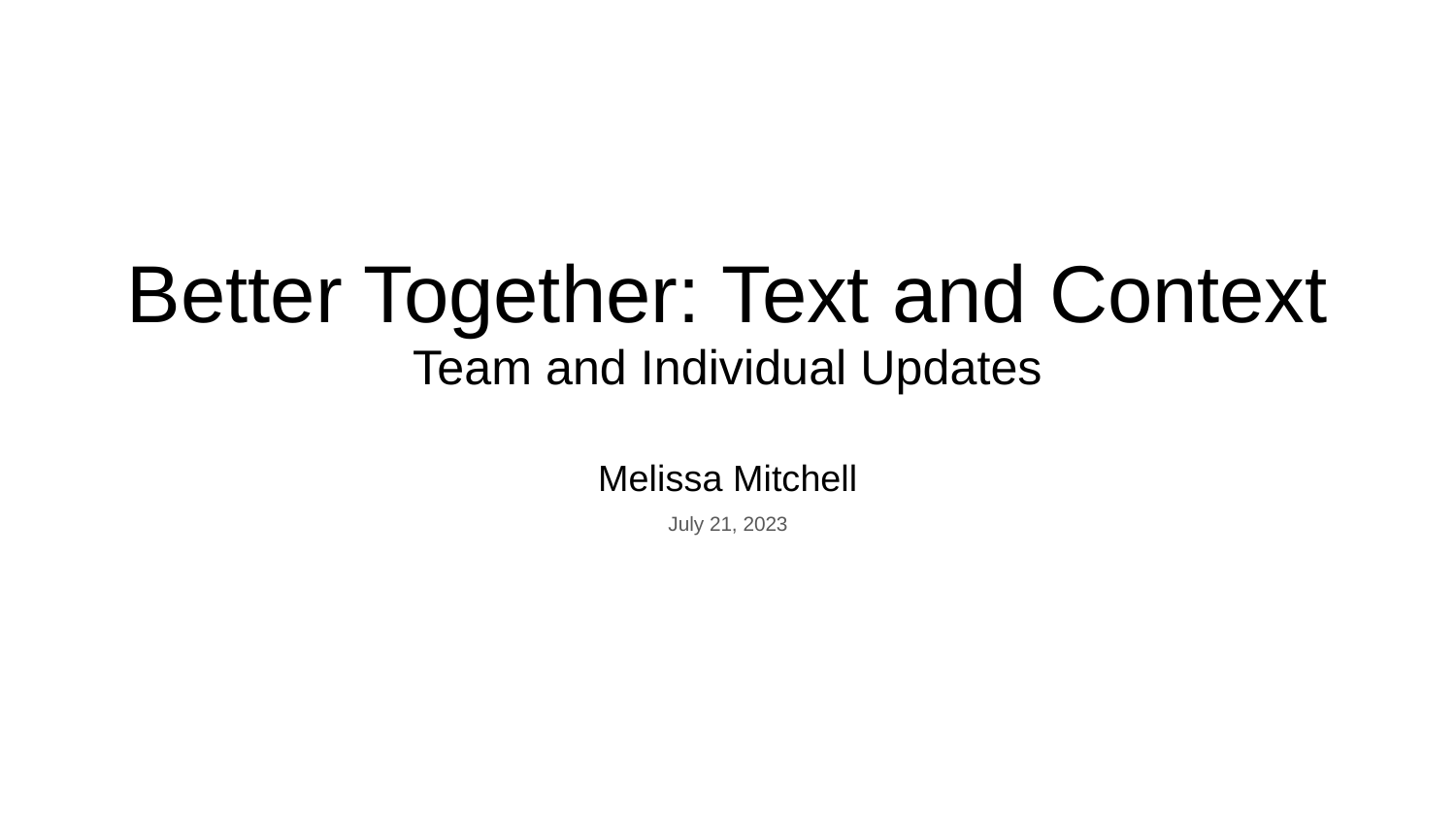

# Better Together: Text and Context
Team and Individual Updates
Melissa Mitchell

July 21, 2023